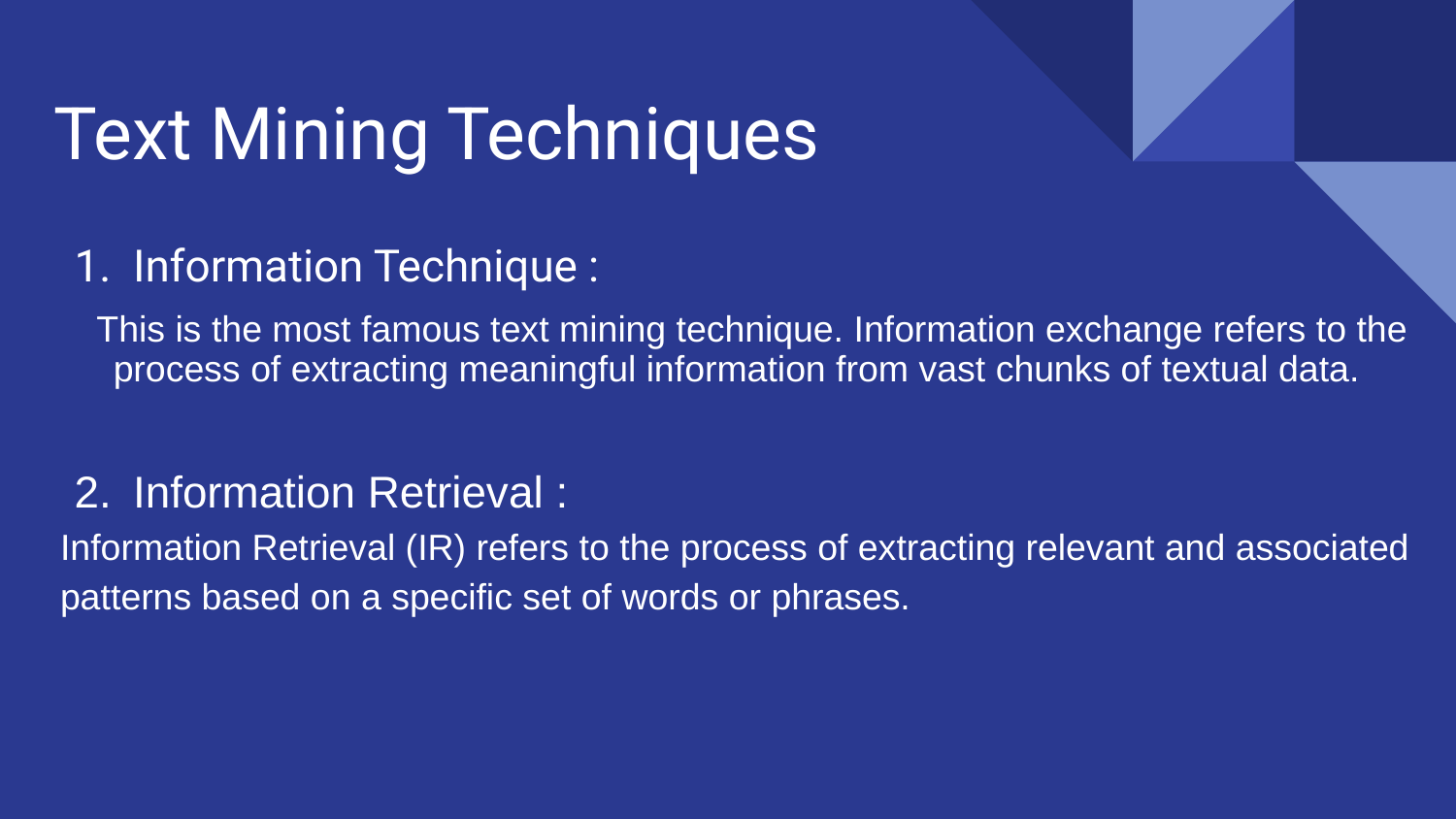

# Text Mining Techniques
Information Technique :
   This is the most famous text mining technique. Information exchange refers to the process of extracting meaningful information from vast chunks of textual data.

Information Retrieval :
Information Retrieval (IR) refers to the process of extracting relevant and associated patterns based on a specific set of words or phrases.